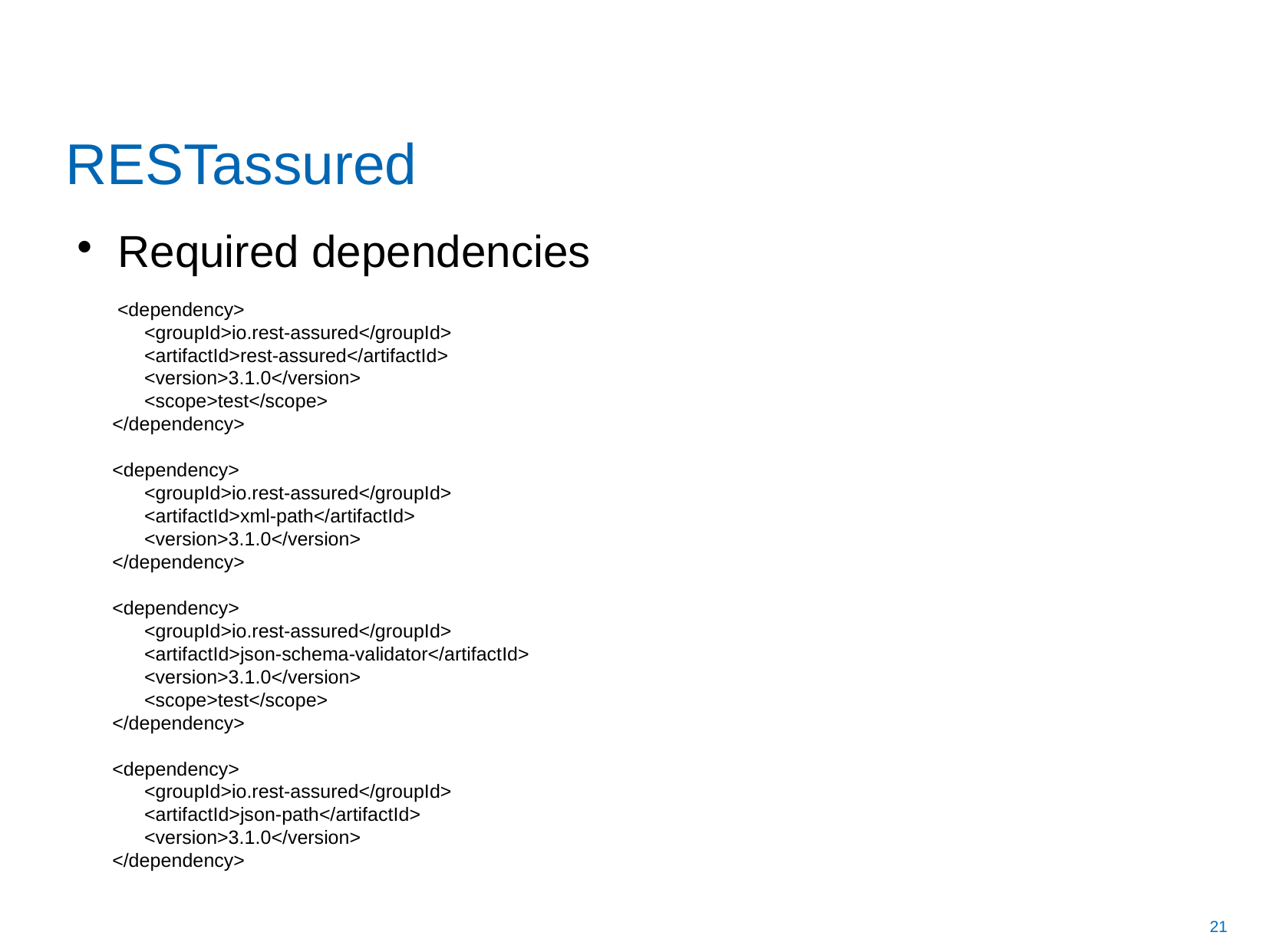

RESTassured
Required dependencies

 <dependency>
      <groupId>io.rest-assured</groupId>
      <artifactId>rest-assured</artifactId>
      <version>3.1.0</version>
      <scope>test</scope>
</dependency>

<dependency>
      <groupId>io.rest-assured</groupId>
      <artifactId>xml-path</artifactId>
      <version>3.1.0</version>
</dependency>

<dependency>
      <groupId>io.rest-assured</groupId>
      <artifactId>json-schema-validator</artifactId>
      <version>3.1.0</version>
      <scope>test</scope>
</dependency>

<dependency>
      <groupId>io.rest-assured</groupId>
      <artifactId>json-path</artifactId>
      <version>3.1.0</version>
</dependency>